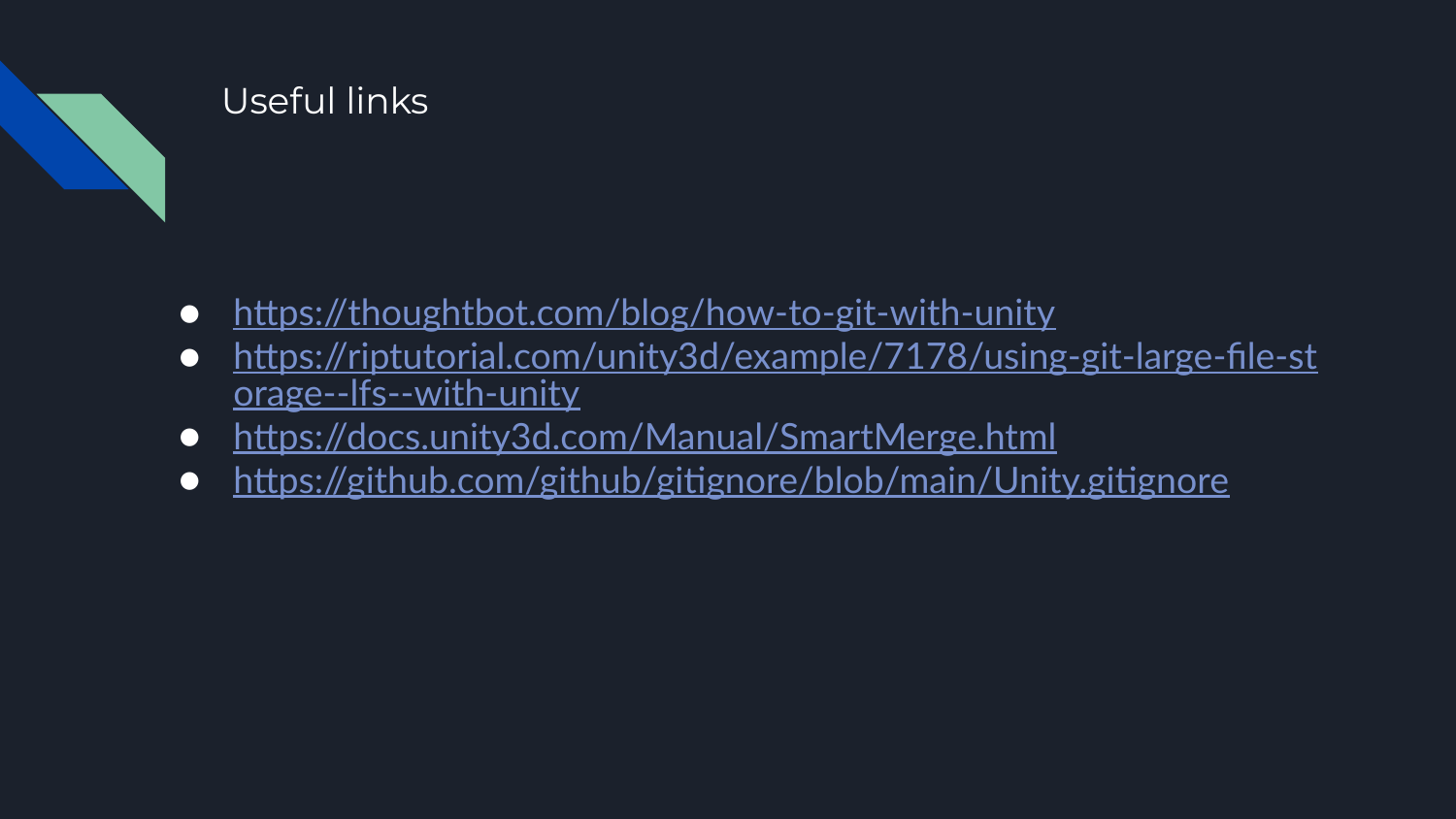

# Useful links
https://thoughtbot.com/blog/how-to-git-with-unity
https://riptutorial.com/unity3d/example/7178/using-git-large-file-storage--lfs--with-unity
https://docs.unity3d.com/Manual/SmartMerge.html
https://github.com/github/gitignore/blob/main/Unity.gitignore